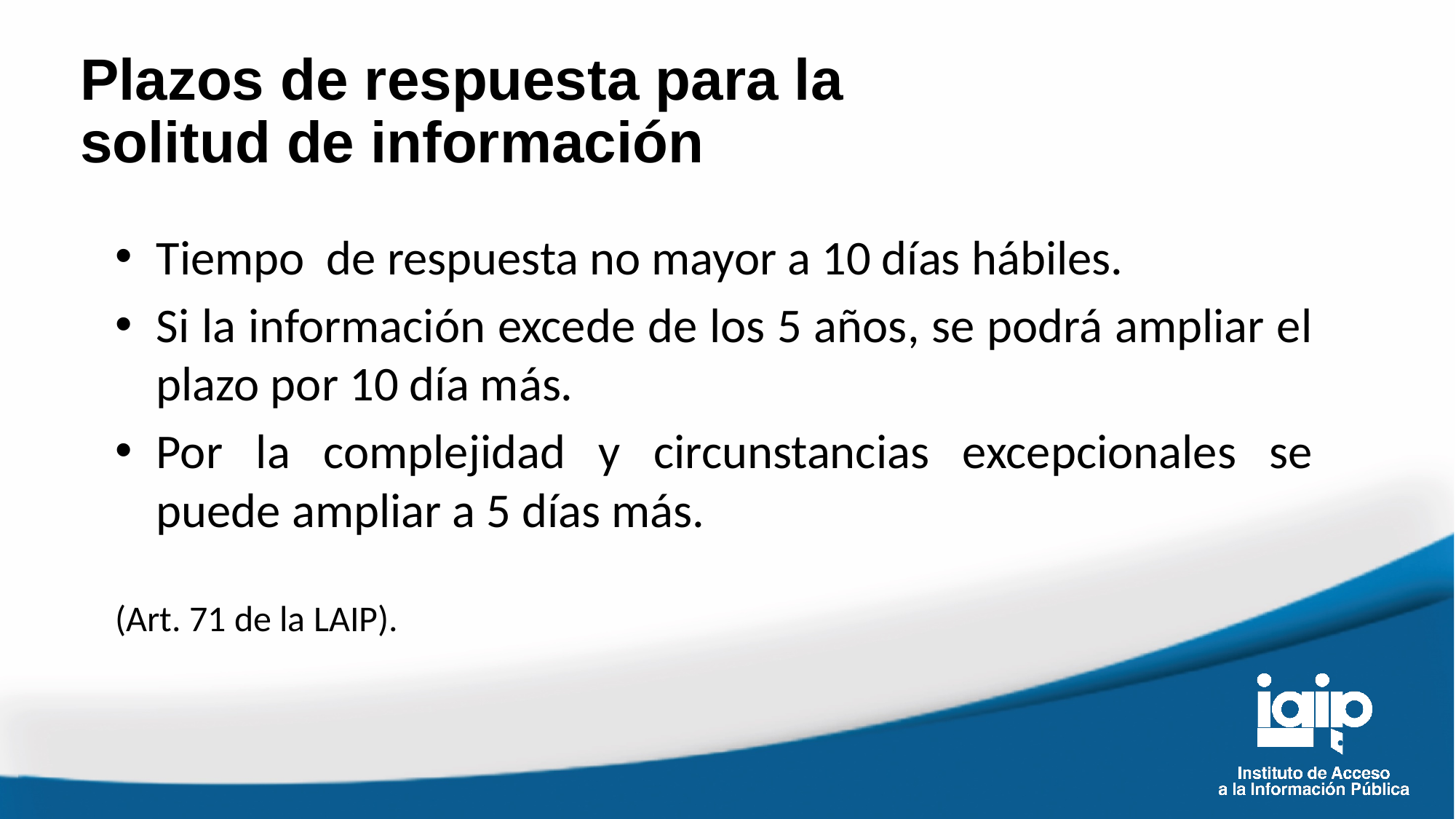

# Plazos de respuesta para la solitud de información
Tiempo  de respuesta no mayor a 10 días hábiles.
Si la información excede de los 5 años, se podrá ampliar el plazo por 10 día más.
Por la complejidad y circunstancias excepcionales se puede ampliar a 5 días más.

(Art. 71 de la LAIP).